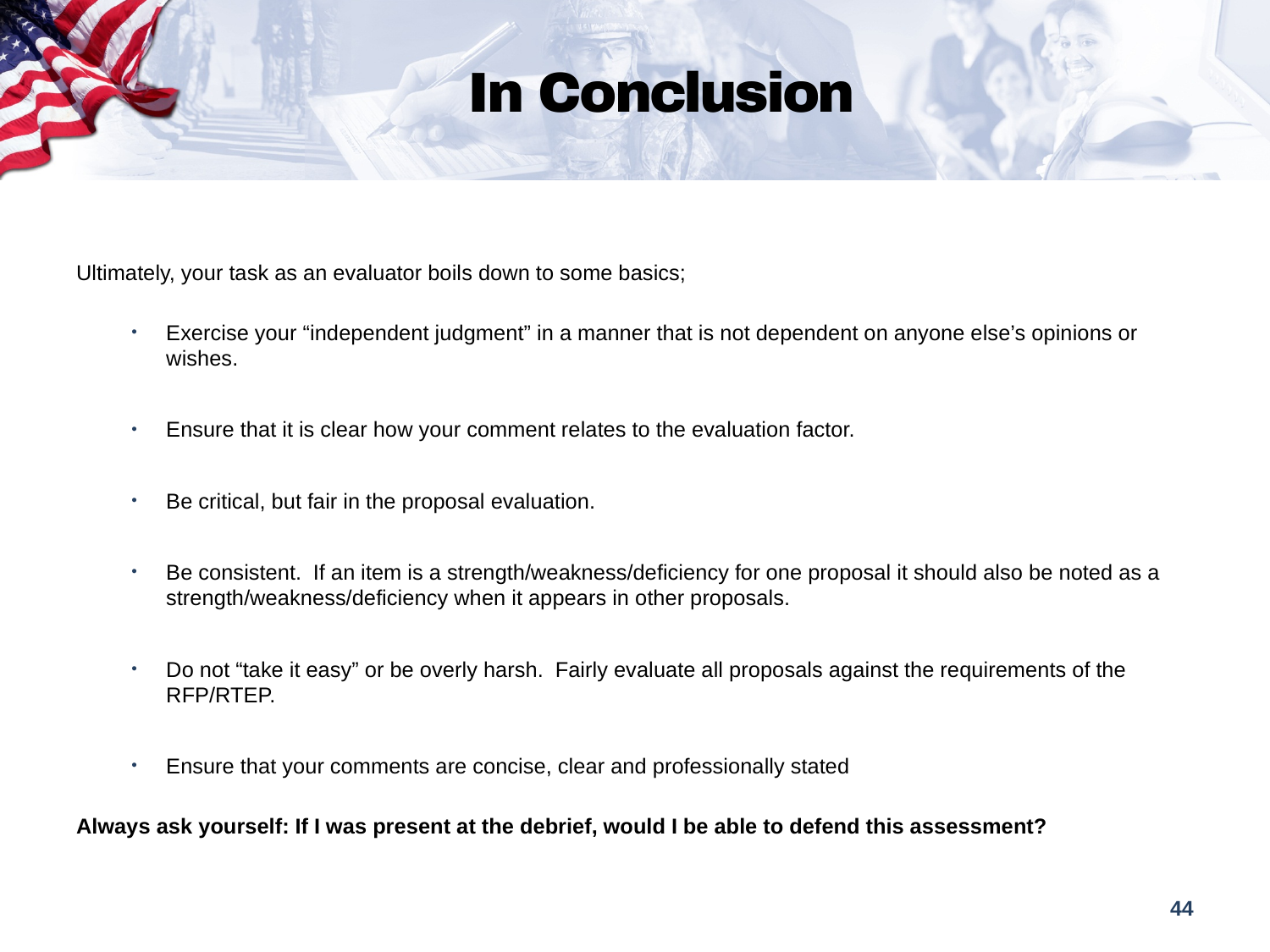

# In Conclusion

Ultimately, your task as an evaluator boils down to some basics;

Exercise your “independent judgment” in a manner that is not dependent on anyone else’s opinions or wishes.

Ensure that it is clear how your comment relates to the evaluation factor.

Be critical, but fair in the proposal evaluation.

Be consistent.  If an item is a strength/weakness/deficiency for one proposal it should also be noted as a strength/weakness/deficiency when it appears in other proposals.

Do not “take it easy” or be overly harsh.  Fairly evaluate all proposals against the requirements of the RFP/RTEP.

Ensure that your comments are concise, clear and professionally stated

Always ask yourself: If I was present at the debrief, would I be able to defend this assessment?

44